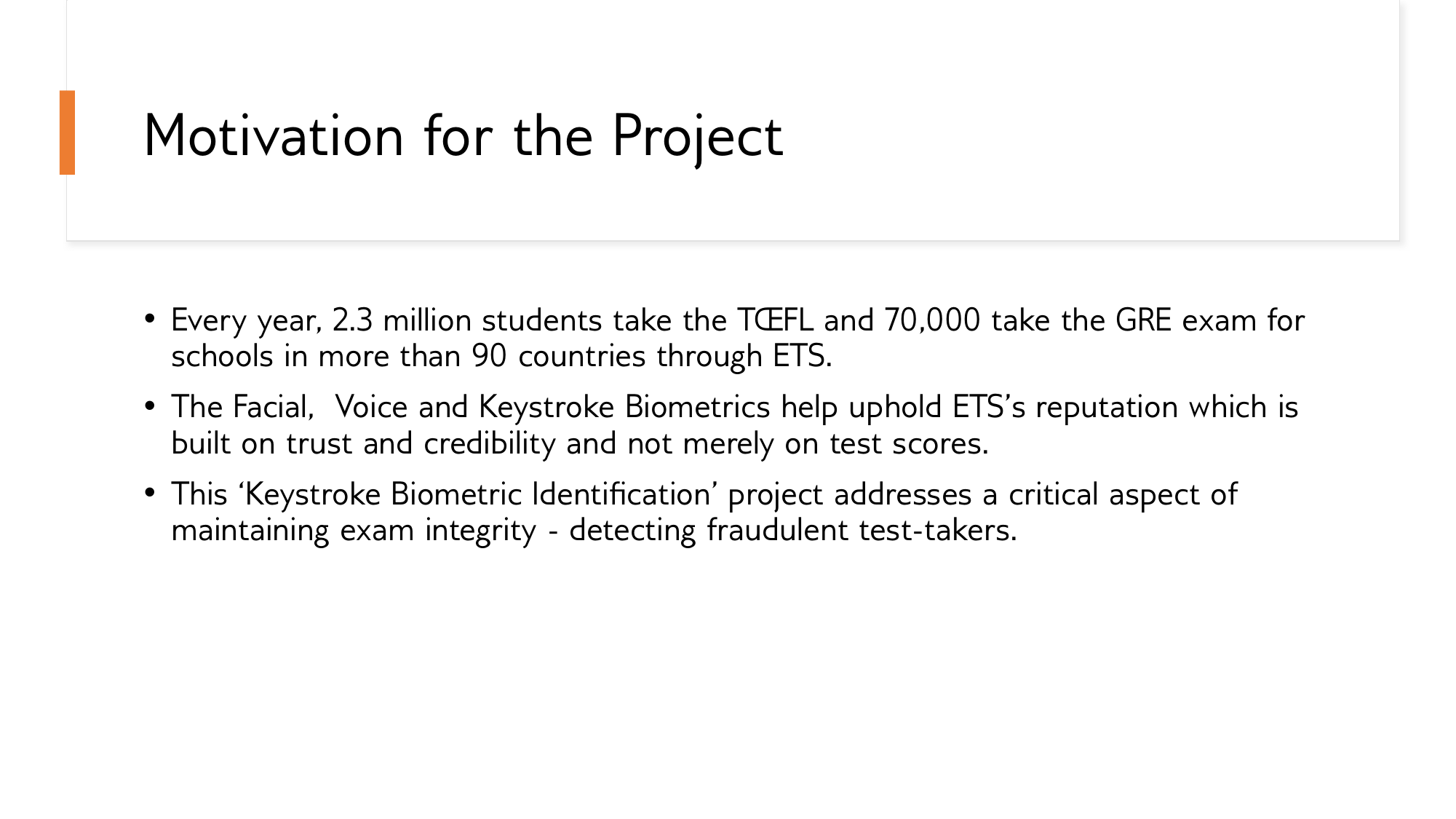

# Motivation for the Project

Every year, 2.3 million students take the TOEFL and 70,000 take the GRE exam for schools in more than 90 countries through ETS.
The Facial,  Voice and Keystroke Biometrics help uphold ETS’s reputation which is built on trust and credibility and not merely on test scores.
This ‘Keystroke Biometric Identification’ project addresses a critical aspect of maintaining exam integrity - detecting fraudulent test-takers.